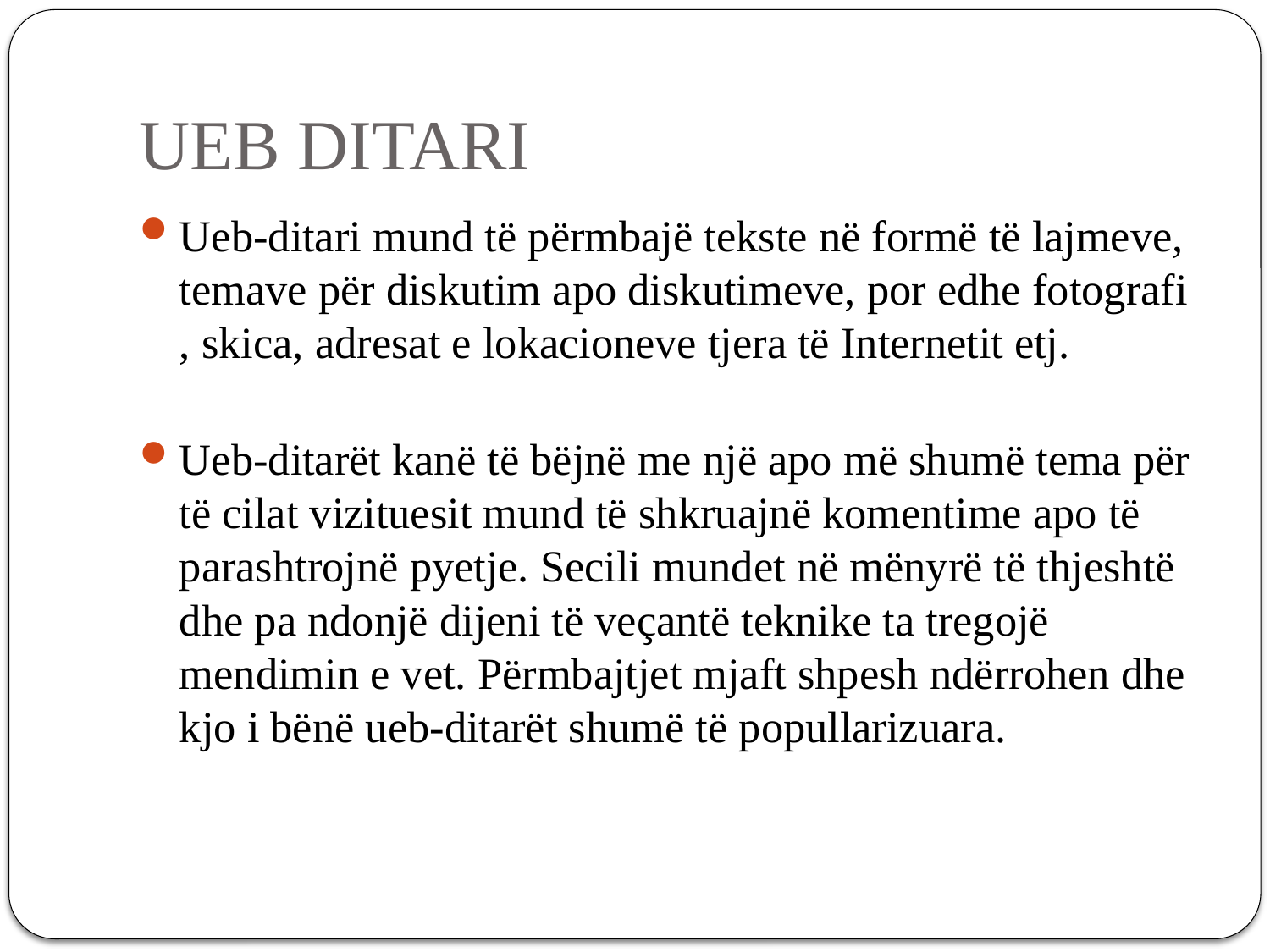

# UEB DITARI
Ueb-ditari mund të përmbajë tekste në formë të lajmeve, temave për diskutim apo diskutimeve, por edhe fotografi , skica, adresat e lokacioneve tjera të Internetit etj.
Ueb-ditarët kanë të bëjnë me një apo më shumë tema për të cilat vizituesit mund të shkruajnë komentime apo të parashtrojnë pyetje. Secili mundet në mënyrë të thjeshtë dhe pa ndonjë dijeni të veçantë teknike ta tregojë mendimin e vet. Përmbajtjet mjaft shpesh ndërrohen dhe
kjo i bënë ueb-ditarët shumë të popullarizuara.